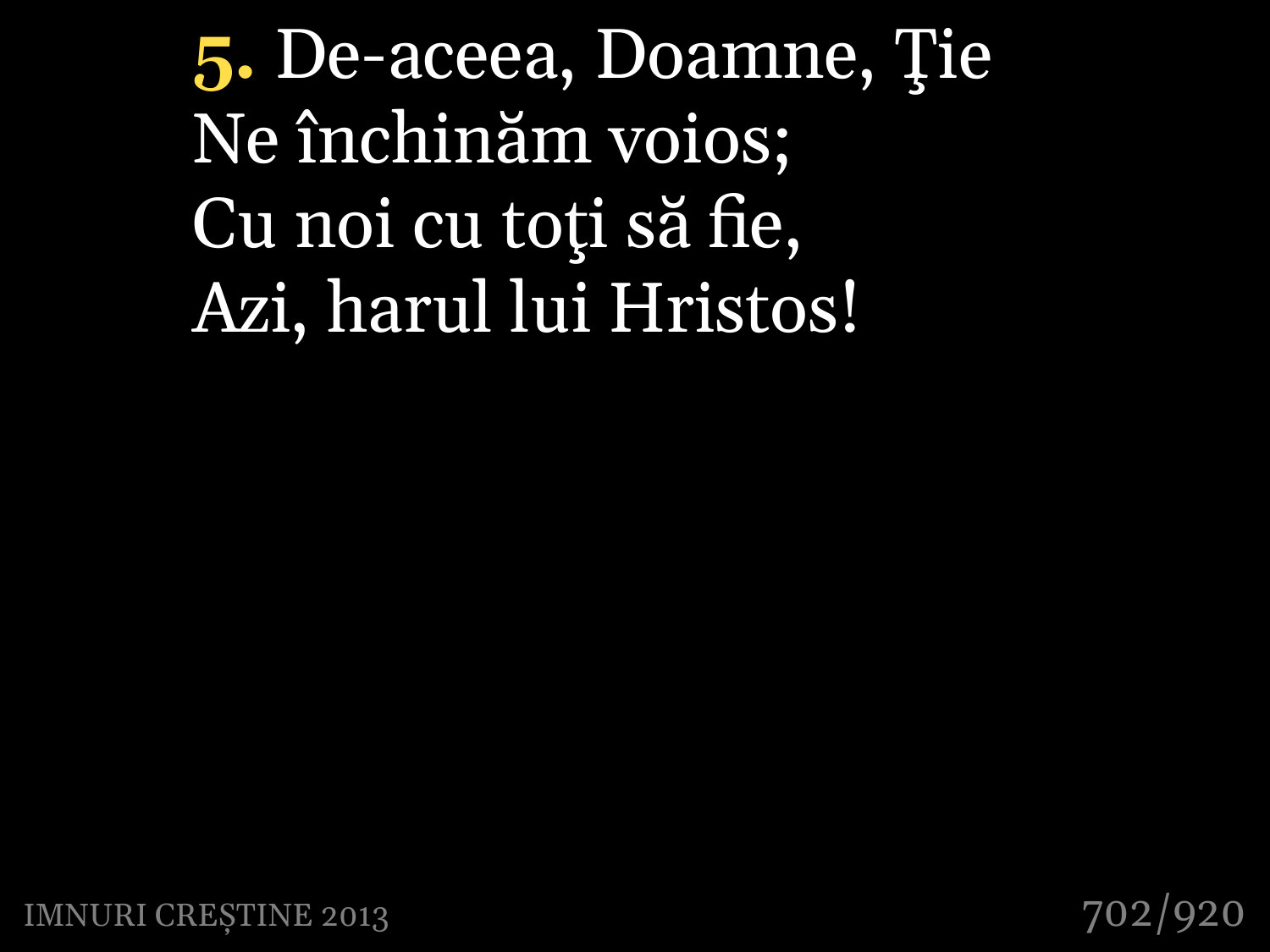

5. De-aceea, Doamne, Ţie
Ne închinăm voios;
Cu noi cu toţi să fie,
Azi, harul lui Hristos!
702/920
IMNURI CREȘTINE 2013